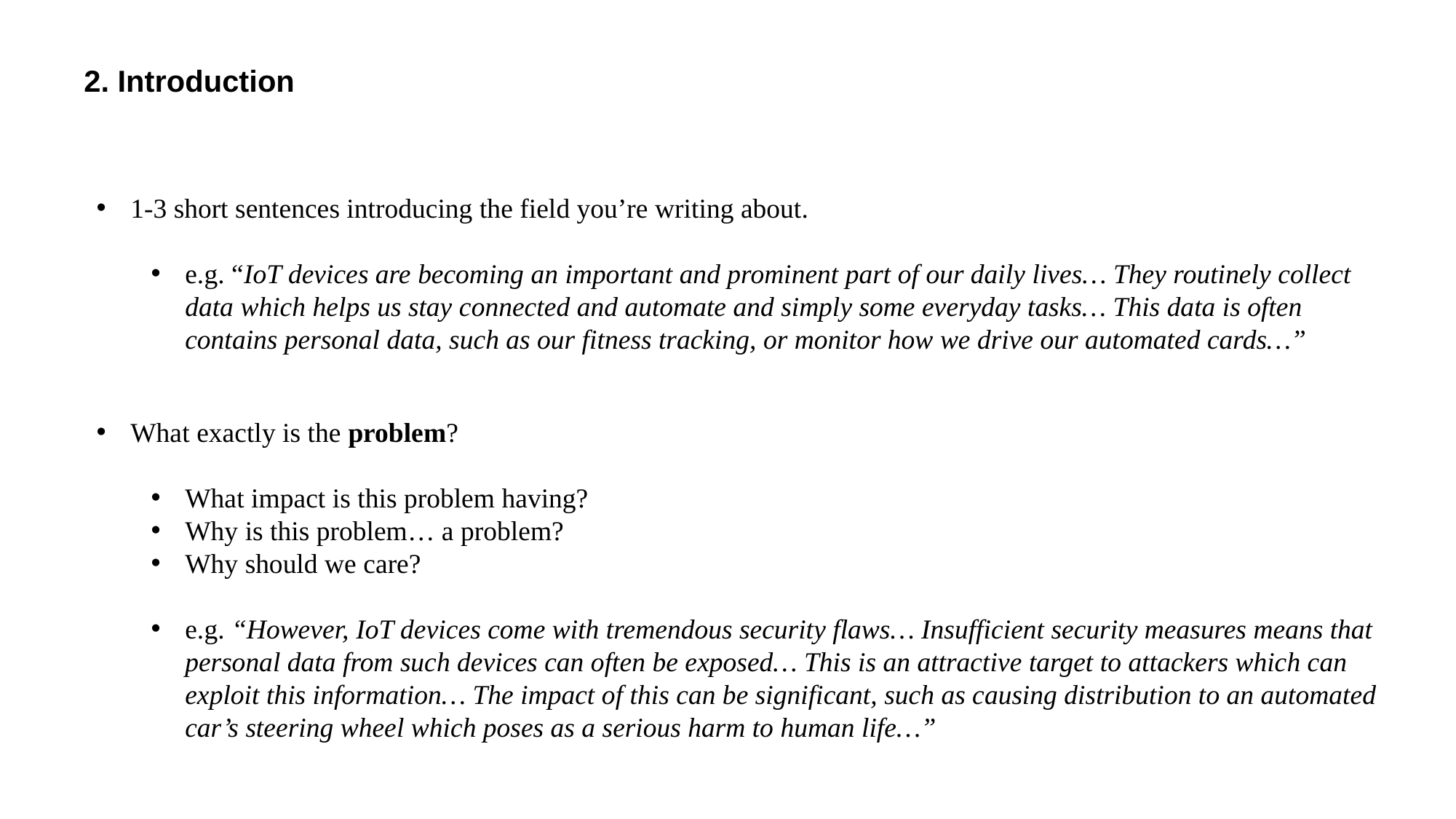

2. Introduction
1-3 short sentences introducing the field you’re writing about.

e.g. “IoT devices are becoming an important and prominent part of our daily lives… They routinely collect data which helps us stay connected and automate and simply some everyday tasks… This data is often contains personal data, such as our fitness tracking, or monitor how we drive our automated cards…”

What exactly is the problem?

What impact is this problem having?
Why is this problem… a problem?
Why should we care?

e.g. “However, IoT devices come with tremendous security flaws… Insufficient security measures means that personal data from such devices can often be exposed… This is an attractive target to attackers which can exploit this information… The impact of this can be significant, such as causing distribution to an automated car’s steering wheel which poses as a serious harm to human life…”